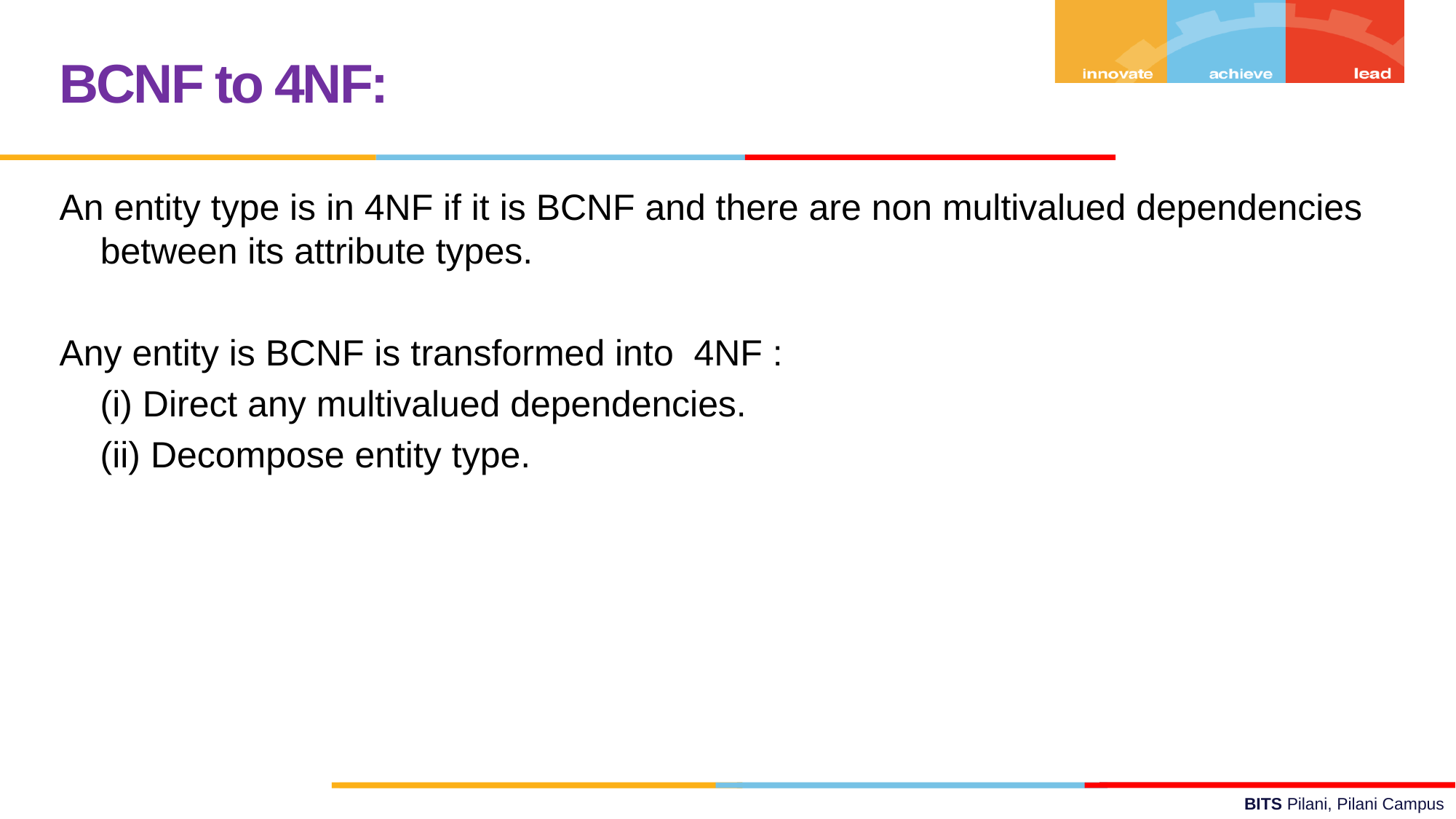

BCNF to 4NF:
An entity type is in 4NF if it is BCNF and there are non multivalued dependencies between its attribute types.

Any entity is BCNF is transformed into  4NF :
    (i) Direct any multivalued dependencies.
    (ii) Decompose entity type.